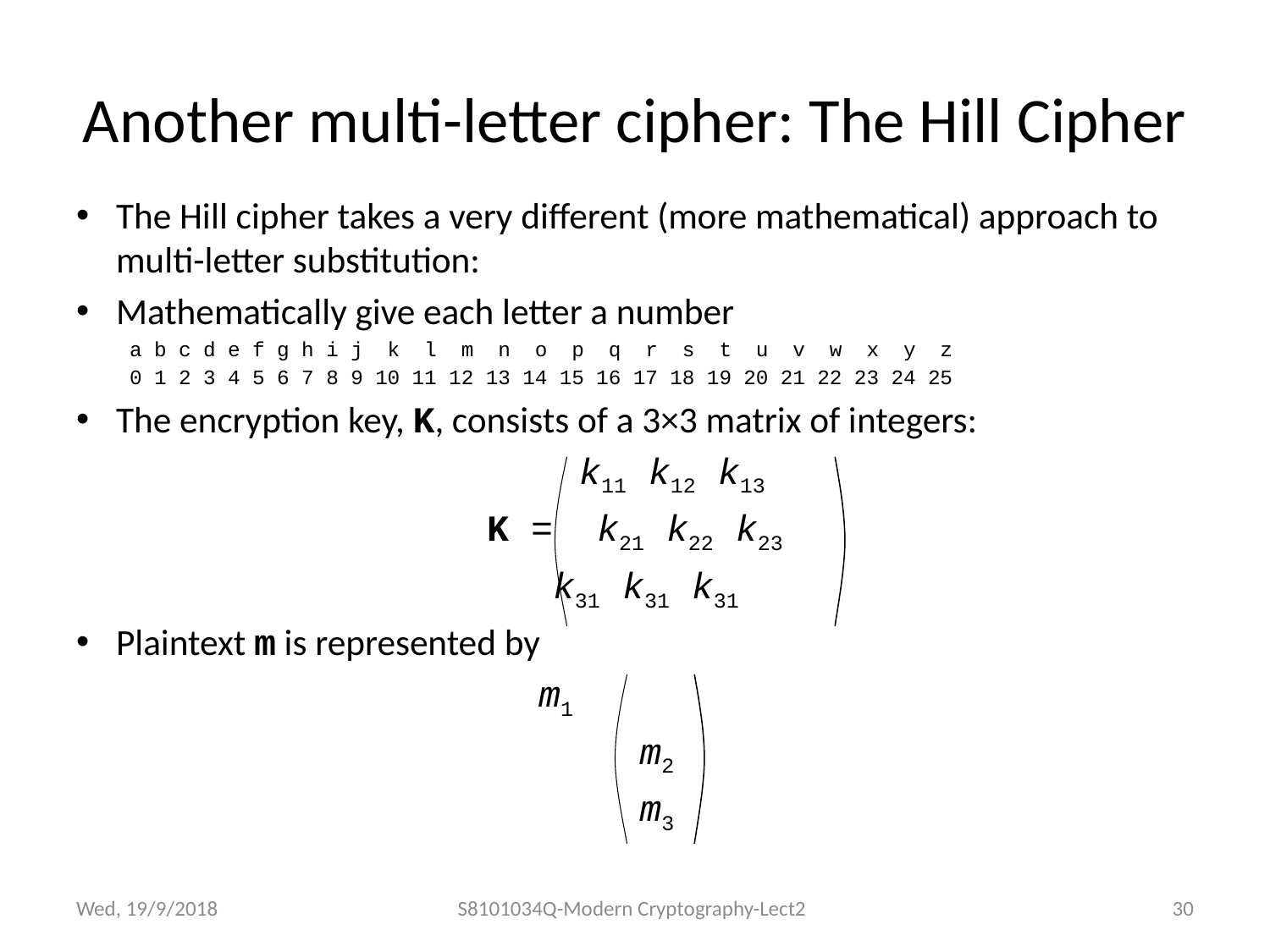

# Another multi-letter cipher: The Hill Cipher
The Hill cipher takes a very different (more mathematical) approach to multi-letter substitution:
Mathematically give each letter a number
a b c d e f g h i j  k  l  m  n  o  p  q  r  s  t  u  v  w  x  y  z
0 1 2 3 4 5 6 7 8 9 10 11 12 13 14 15 16 17 18 19 20 21 22 23 24 25
The encryption key, K, consists of a 3×3 matrix of integers:
       k11 k12 k13
K =  k21 k22 k23
     k31 k31 k31
Plaintext m is represented by
                     m1
  m2
  m3

Wed, 19/9/2018
S8101034Q-Modern Cryptography-Lect2
30